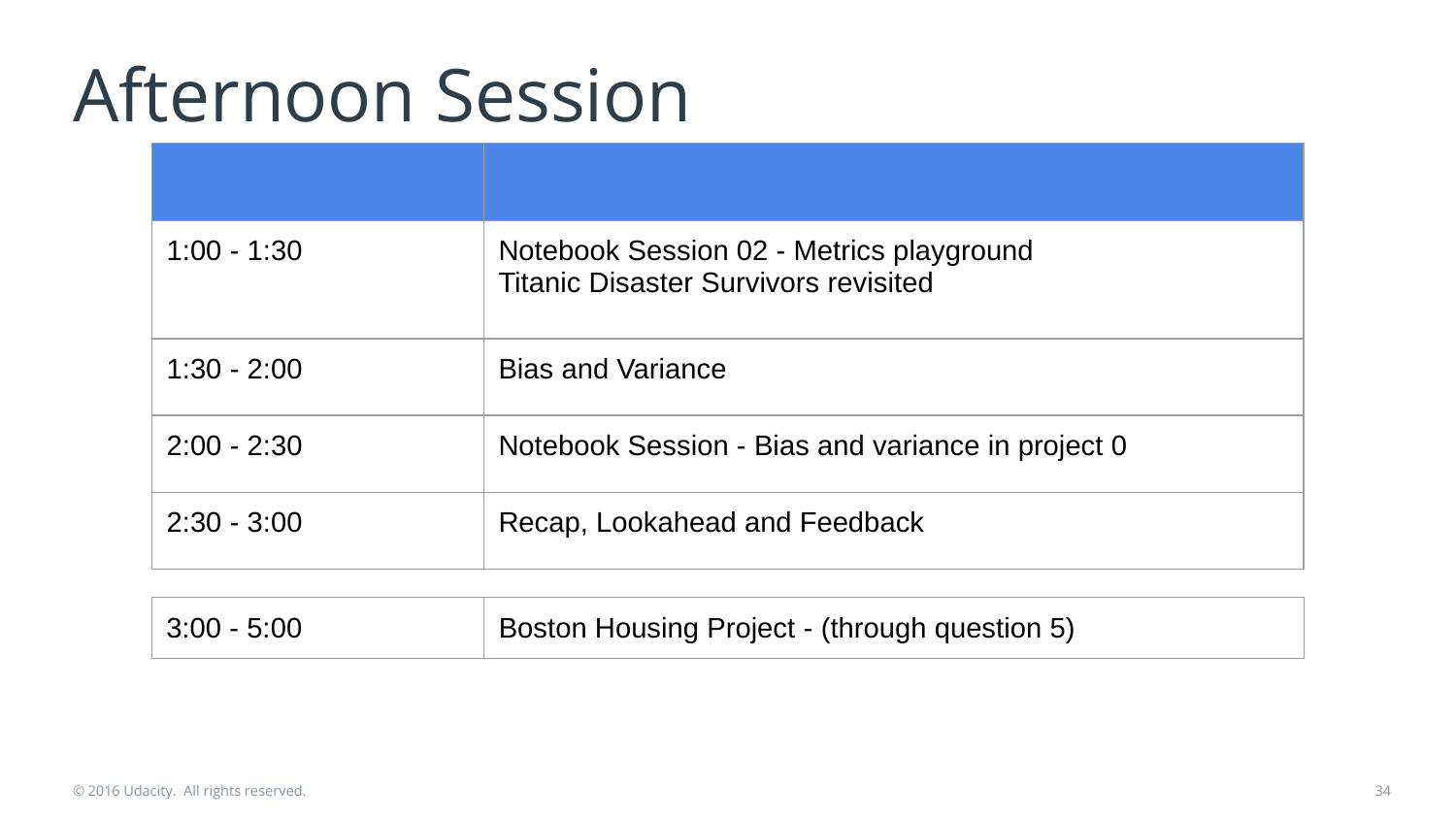

# Afternoon Session
|  |  |
| --- | --- |
| 1:00 - 1:30 | Notebook Session 02 - Metrics playground Titanic Disaster Survivors revisited |
| 1:30 - 2:00 | Bias and Variance |
| 2:00 - 2:30 | Notebook Session - Bias and variance in project 0 |
| 2:30 - 3:00 | Recap, Lookahead and Feedback |
| 3:00 - 5:00 | Boston Housing Project - (through question 5) |
| --- | --- |
© 2016 Udacity.  All rights reserved.
34